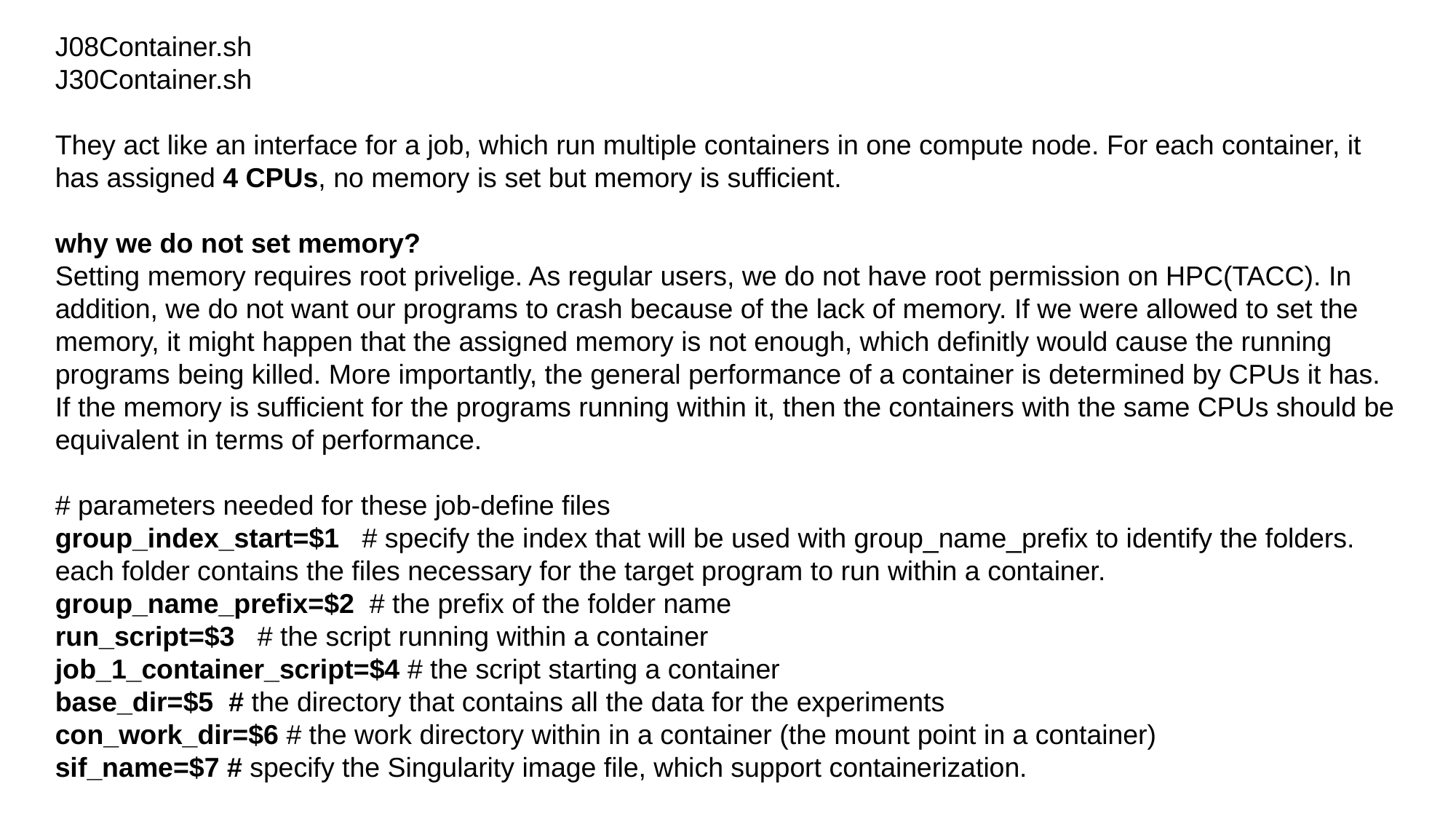

J08Container.sh
J30Container.sh

They act like an interface for a job, which run multiple containers in one compute node. For each container, it has assigned 4 CPUs, no memory is set but memory is sufficient.

why we do not set memory?
Setting memory requires root privelige. As regular users, we do not have root permission on HPC(TACC). In addition, we do not want our programs to crash because of the lack of memory. If we were allowed to set the memory, it might happen that the assigned memory is not enough, which definitly would cause the running programs being killed. More importantly, the general performance of a container is determined by CPUs it has. If the memory is sufficient for the programs running within it, then the containers with the same CPUs should be equivalent in terms of performance.

# parameters needed for these job-define files
group_index_start=$1   # specify the index that will be used with group_name_prefix to identify the folders. each folder contains the files necessary for the target program to run within a container.
group_name_prefix=$2  # the prefix of the folder name
run_script=$3   # the script running within a container
job_1_container_script=$4 # the script starting a container
base_dir=$5  # the directory that contains all the data for the experiments
con_work_dir=$6 # the work directory within in a container (the mount point in a container)
sif_name=$7 # specify the Singularity image file, which support containerization.